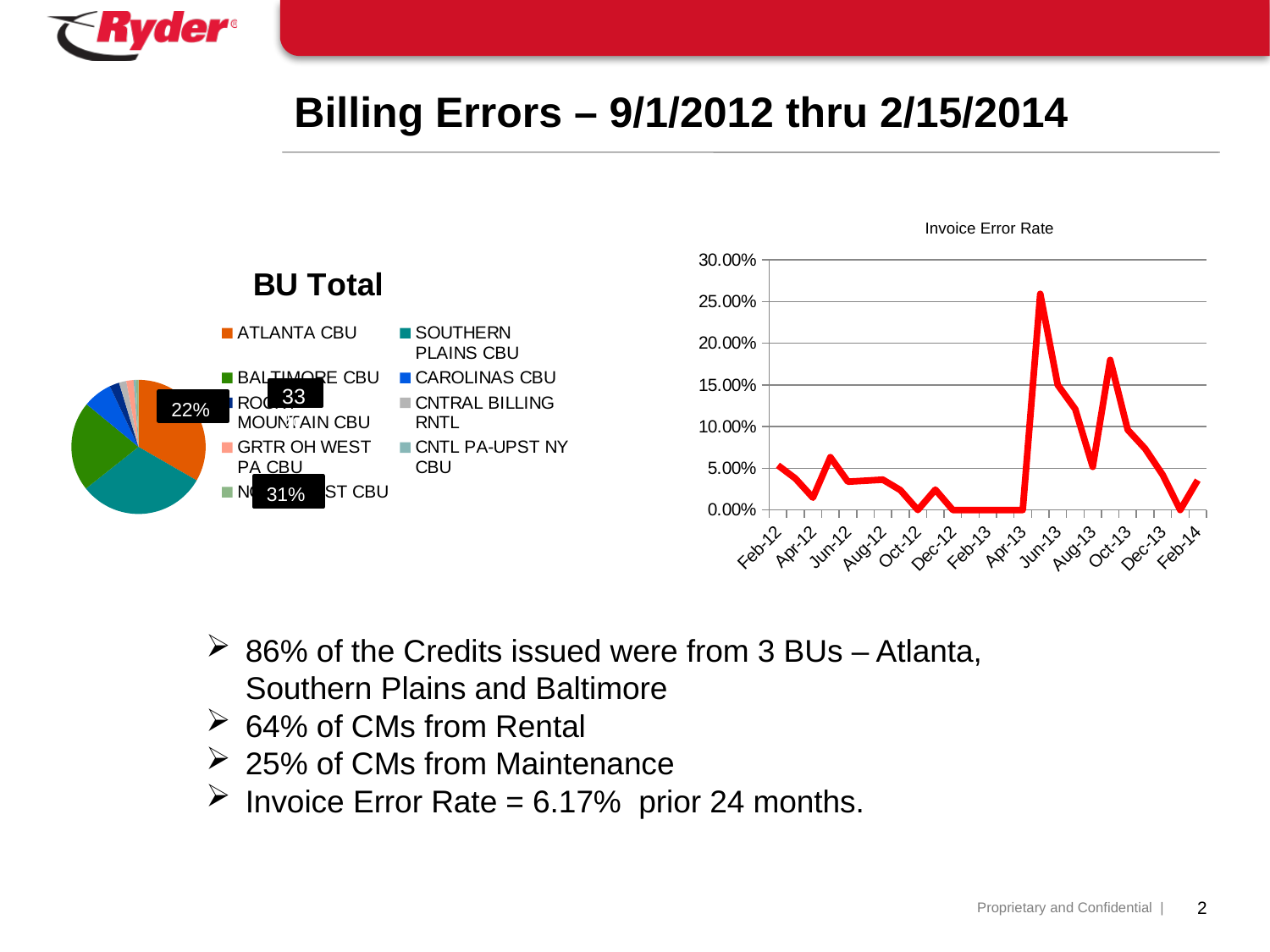

# Billing Errors – 9/1/2012 thru 2/15/2014
Invoice Error Rate

### Chart:

| Category | BU Total  |
|---|---|
| ATLANTA CBU | 57.0 |
| SOUTHERN PLAINS CBU | 53.0 |
| BALTIMORE CBU | 37.0 |
| CAROLINAS CBU | 12.0 |
| ROCKY MOUNTAIN CBU | 4.0 |
| CNTRAL BILLING RNTL | 3.0 |
| GRTR OH WEST PA CBU | 3.0 |
| CNTL PA-UPST NY CBU | 1.0 |
| NORTHWEST CBU | 1.0 |

[unsupported chart]

22%
31%
86% of the Credits issued were from 3 BUs – Atlanta, Southern Plains and Baltimore
64% of CMs from Rental
25% of CMs from Maintenance
Invoice Error Rate = 6.17%  prior 24 months.
2